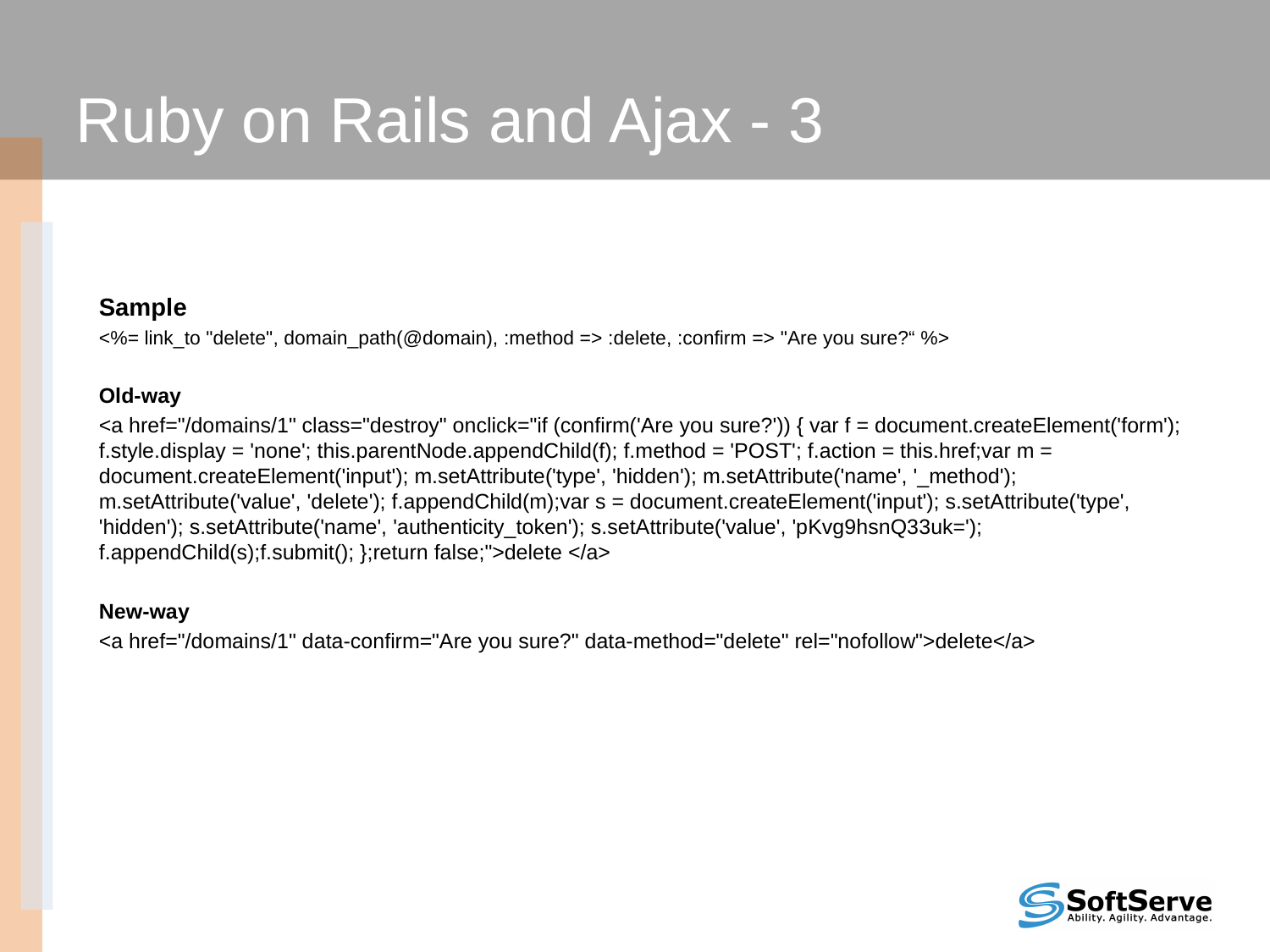

Ruby on Rails and Ajax - 3
Sample
<%= link_to "delete", domain_path(@domain), :method => :delete, :confirm => "Are you sure?“ %>

Old-way
<a href="/domains/1" class="destroy" onclick="if (confirm('Are you sure?')) { var f = document.createElement('form'); f.style.display = 'none'; this.parentNode.appendChild(f); f.method = 'POST'; f.action = this.href;var m = document.createElement('input'); m.setAttribute('type', 'hidden'); m.setAttribute('name', '_method'); m.setAttribute('value', 'delete'); f.appendChild(m);var s = document.createElement('input'); s.setAttribute('type', 'hidden'); s.setAttribute('name', 'authenticity_token'); s.setAttribute('value', 'pKvg9hsnQ33uk='); f.appendChild(s);f.submit(); };return false;">delete </a>

New-way
<a href="/domains/1" data-confirm="Are you sure?" data-method="delete" rel="nofollow">delete</a>